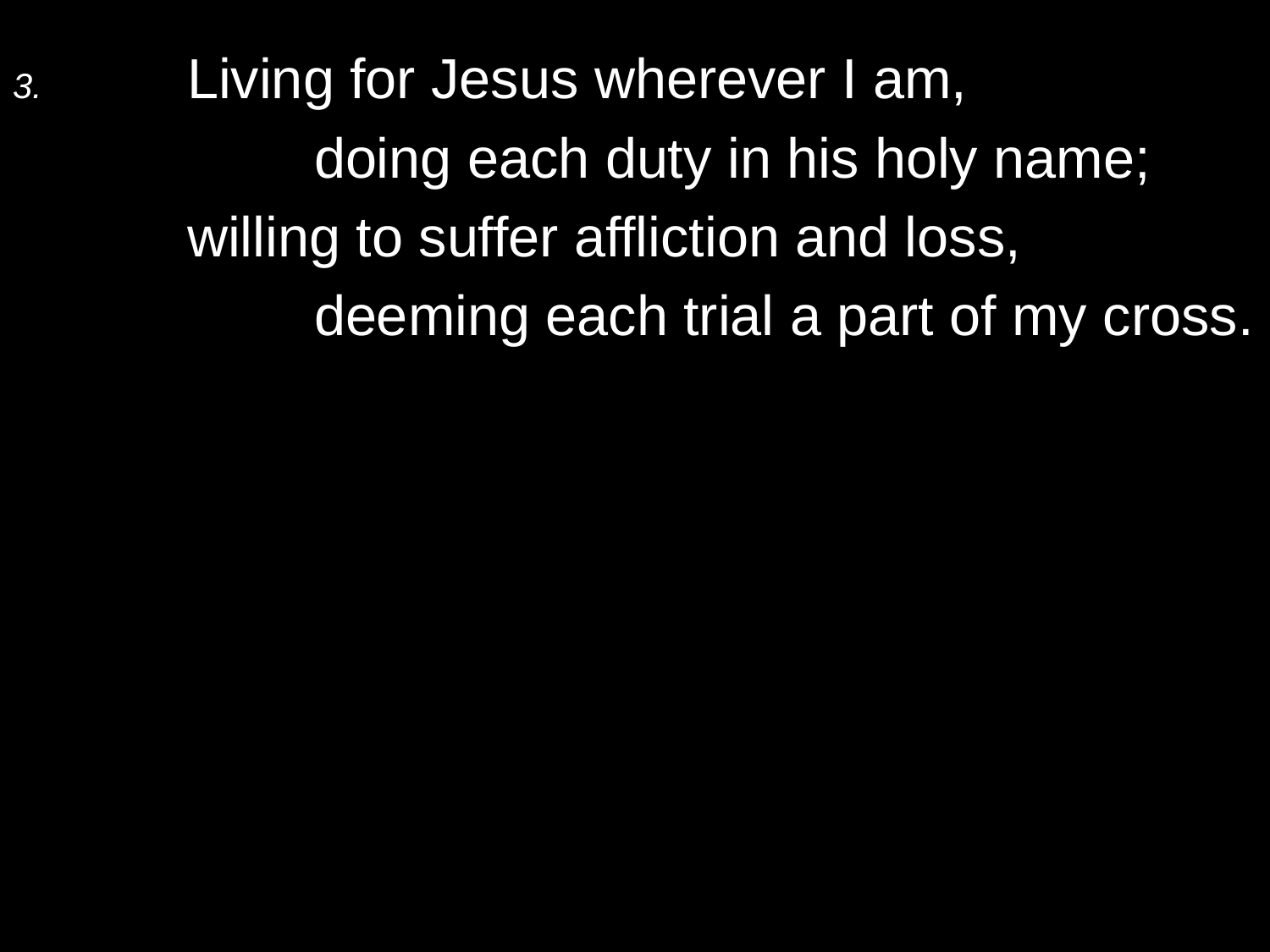

3.	Living for Jesus wherever I am,
		doing each duty in his holy name;
	willing to suffer affliction and loss,
		deeming each trial a part of my cross.